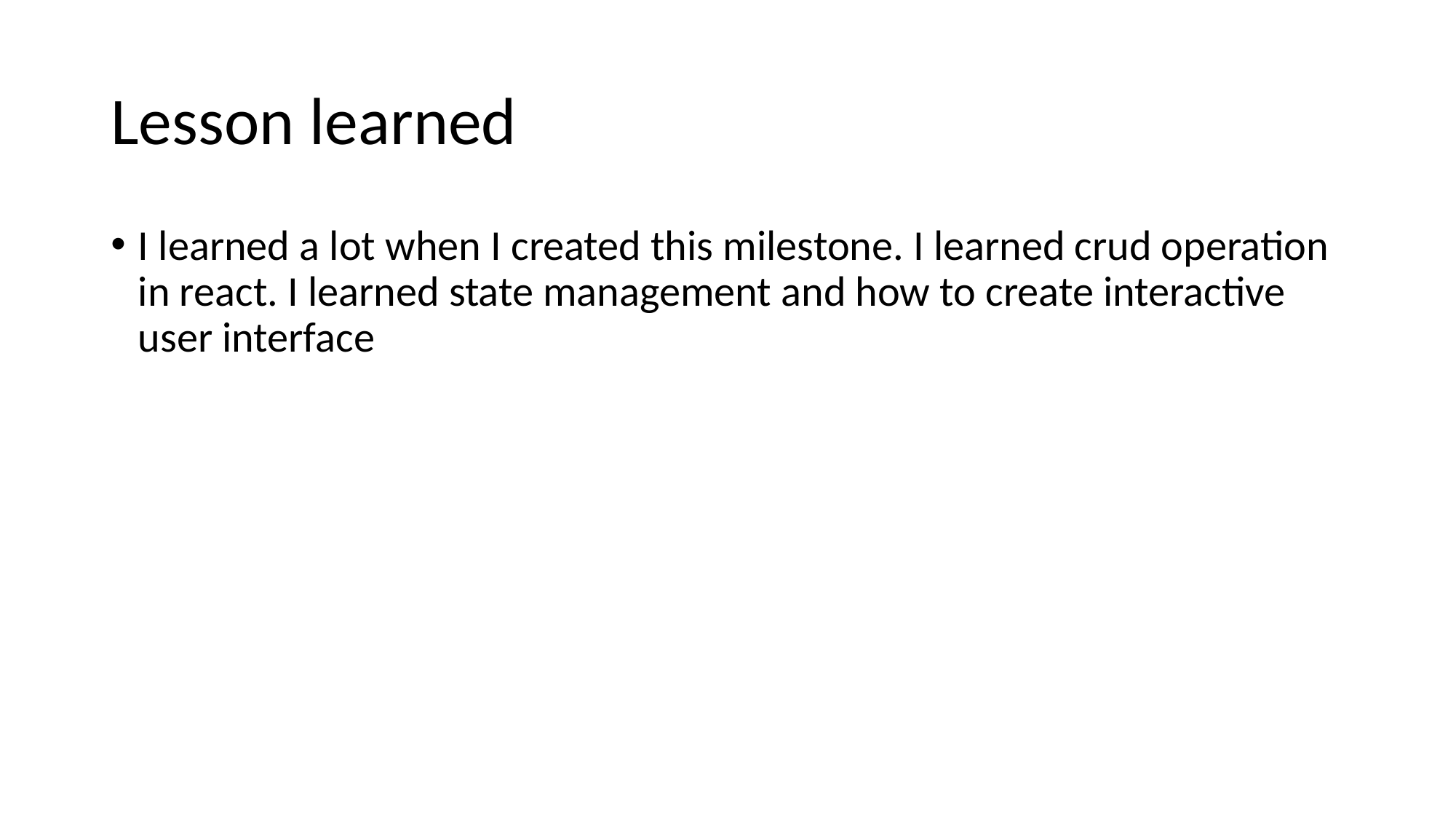

# Lesson learned
I learned a lot when I created this milestone. I learned crud operation in react. I learned state management and how to create interactive user interface